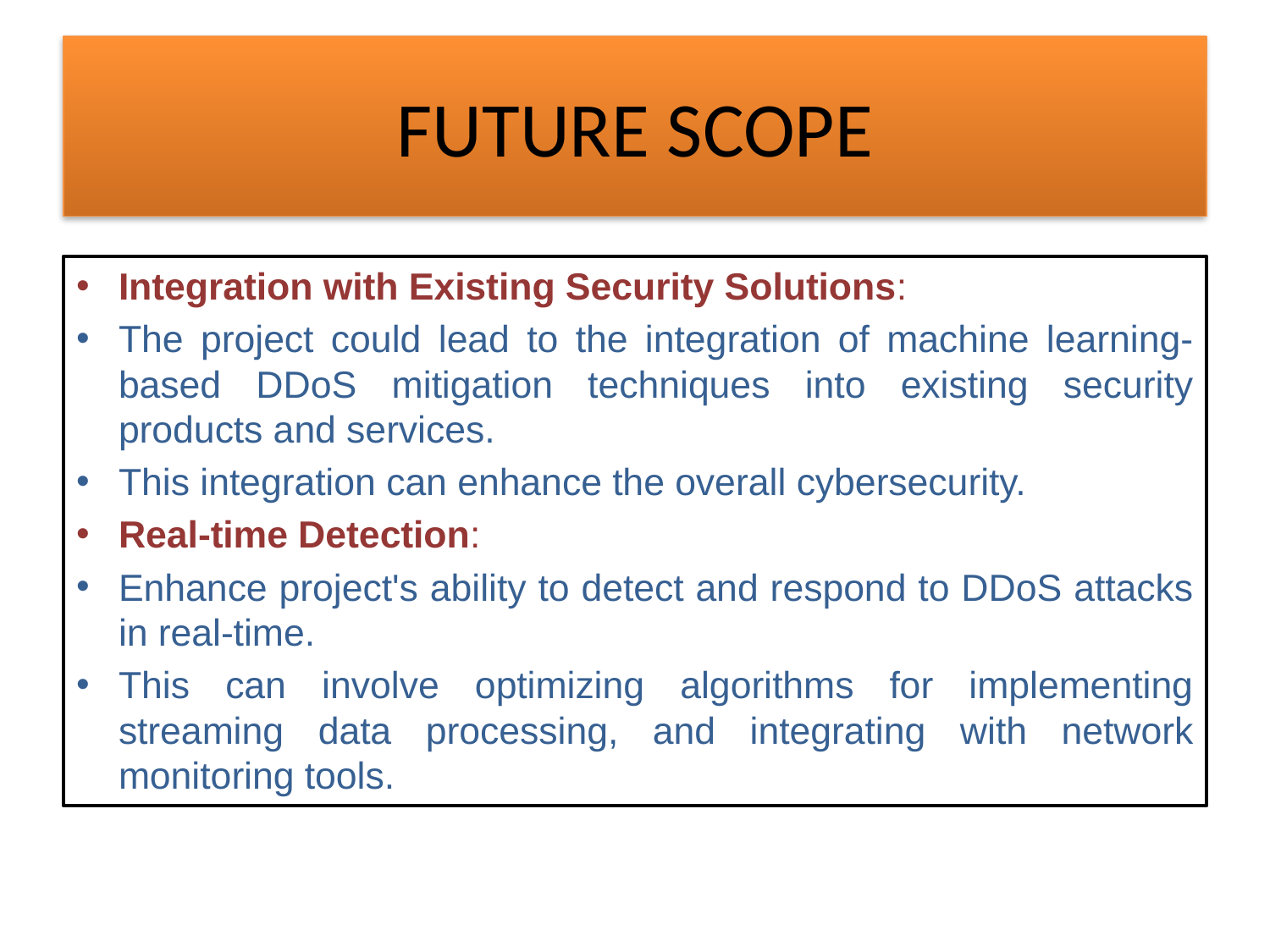

# FUTURE SCOPE
Integration with Existing Security Solutions:
The project could lead to the integration of machine learning-based DDoS mitigation techniques into existing security products and services.
This integration can enhance the overall cybersecurity.
Real-time Detection:
Enhance project's ability to detect and respond to DDoS attacks in real-time.
This can involve optimizing algorithms for implementing streaming data processing, and integrating with network monitoring tools.